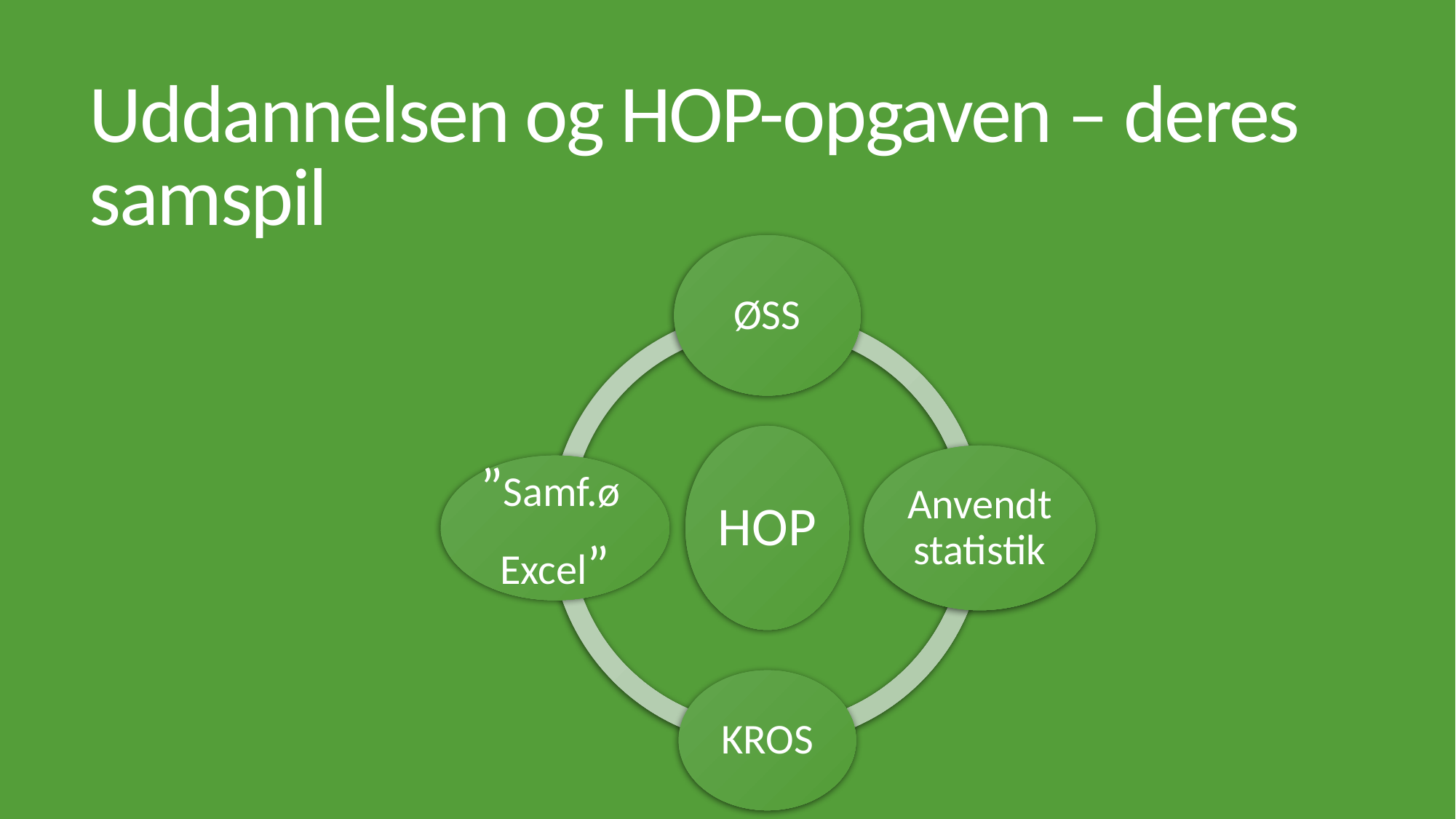

# Uddannelsen og HOP-opgaven – deres samspil
HOP
ØSS
Anvendt statistik
KROS
”Samf.ø
Excel”